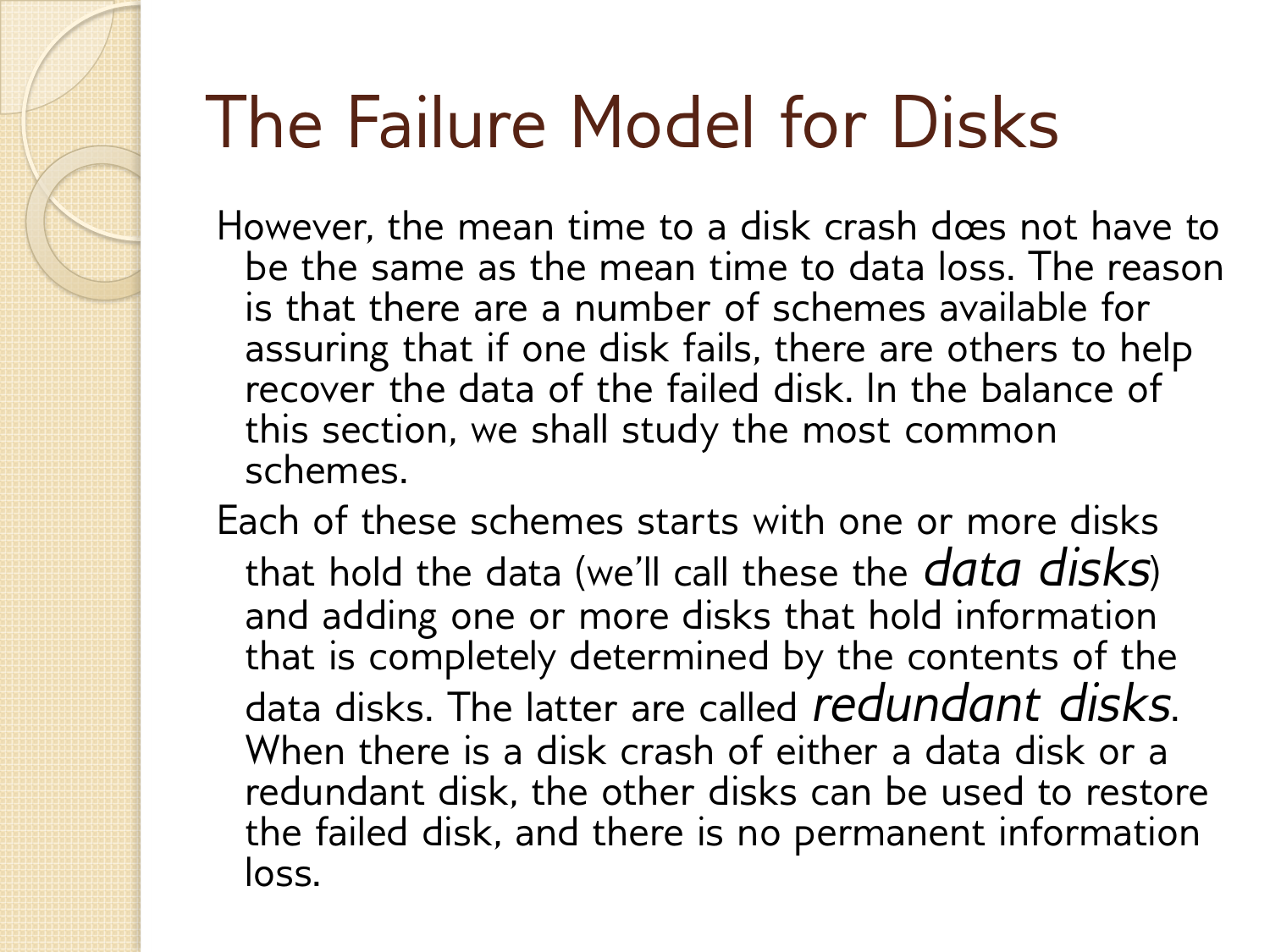

# The Failure Model for Disks
However, the mean time to a disk crash does not have to be the same as the mean time to data loss. The reason is that there are a number of schemes available for assuring that if one disk fails, there are others to help recover the data of the failed disk. In the balance of this section, we shall study the most common schemes.
Each of these schemes starts with one or more disks that hold the data (we’ll call these the data disks) and adding one or more disks that hold information that is completely determined by the contents of the data disks. The latter are called redundant disks. When there is a disk crash of either a data disk or a redundant disk, the other disks can be used to restore the failed disk, and there is no permanent information loss.